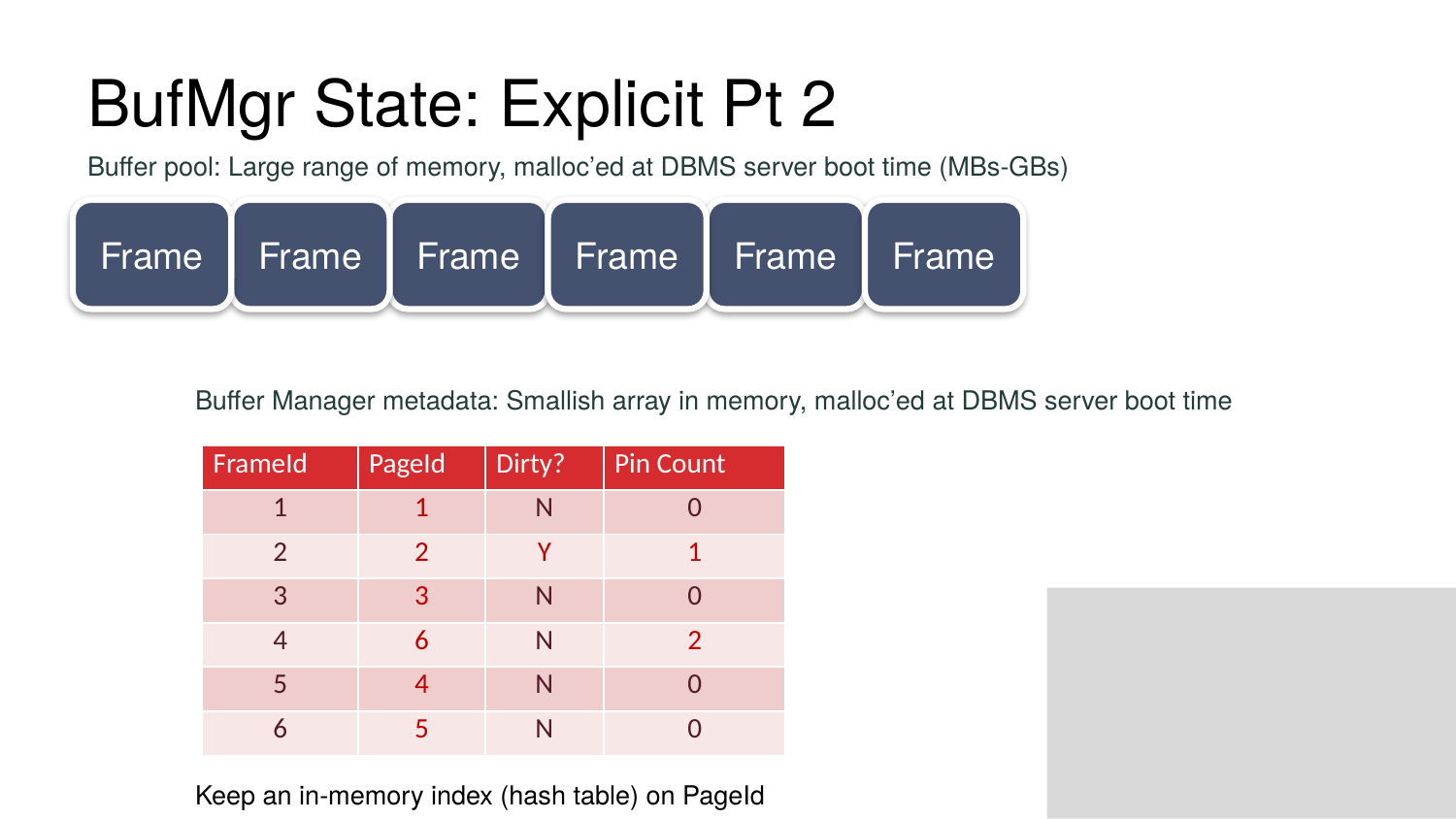

# BufMgr State: Explicit Pt 2
Buffer pool: Large range of memory, malloc’ed at DBMS server boot time (MBs-GBs)
Buffer Manager metadata: Smallish array in memory, malloc’ed at DBMS server boot time
Keep an in-memory index (hash table) on PageId
Frame
Frame
Frame
Frame
Frame
Frame
| FrameId | PageId | Dirty? | Pin Count |
| --- | --- | --- | --- |
| 1 | 1 | N | 0 |
| 2 | 2 | Y | 1 |
| 3 | 3 | N | 0 |
| 4 | 6 | N | 2 |
| 5 | 4 | N | 0 |
| 6 | 5 | N | 0 |